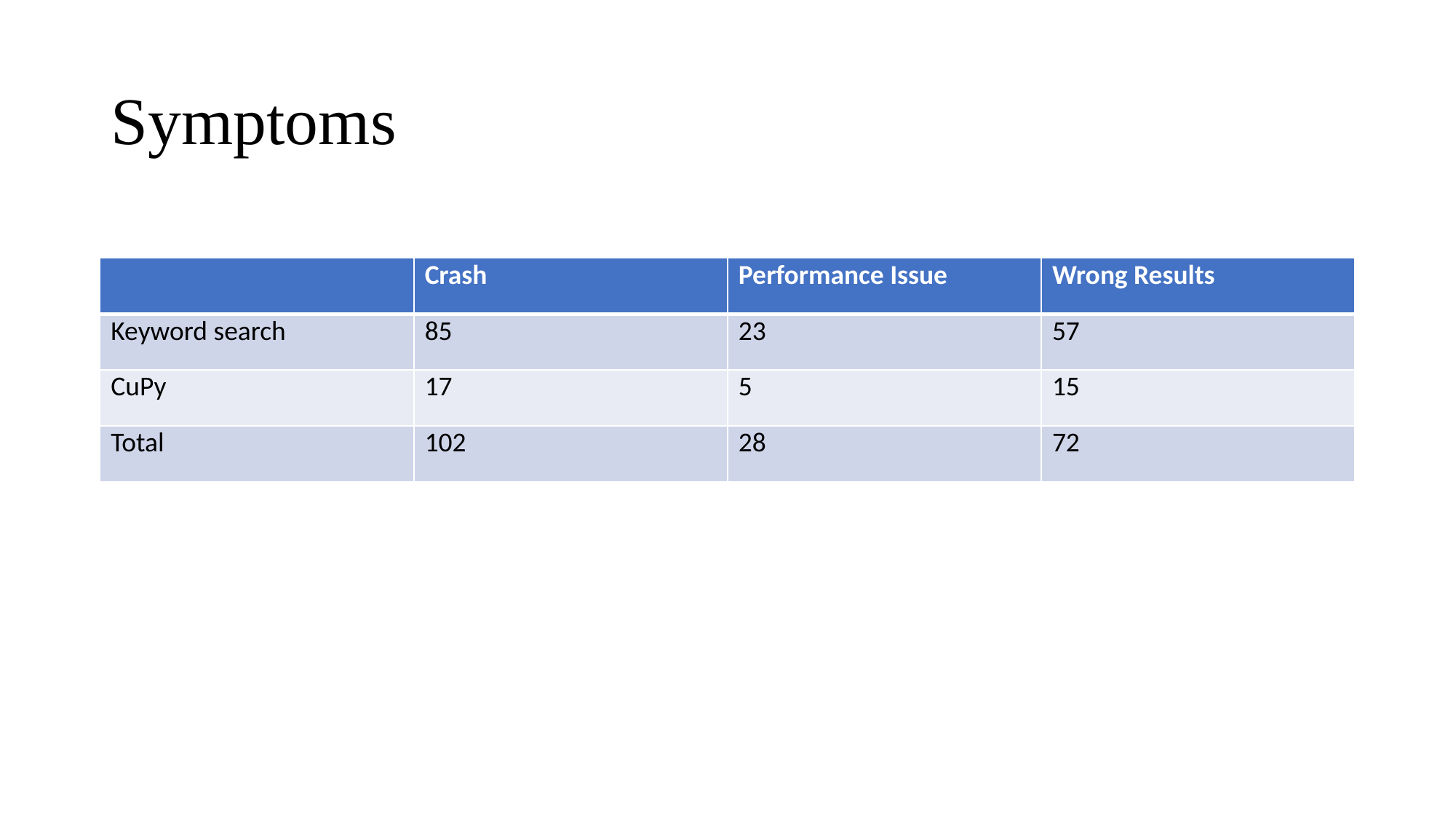

# Symptoms
|  | Crash | Performance Issue | Wrong Results |
| --- | --- | --- | --- |
| Keyword search | 85 | 23 | 57 |
| CuPy | 17 | 5 | 15 |
| Total | 102 | 28 | 72 |